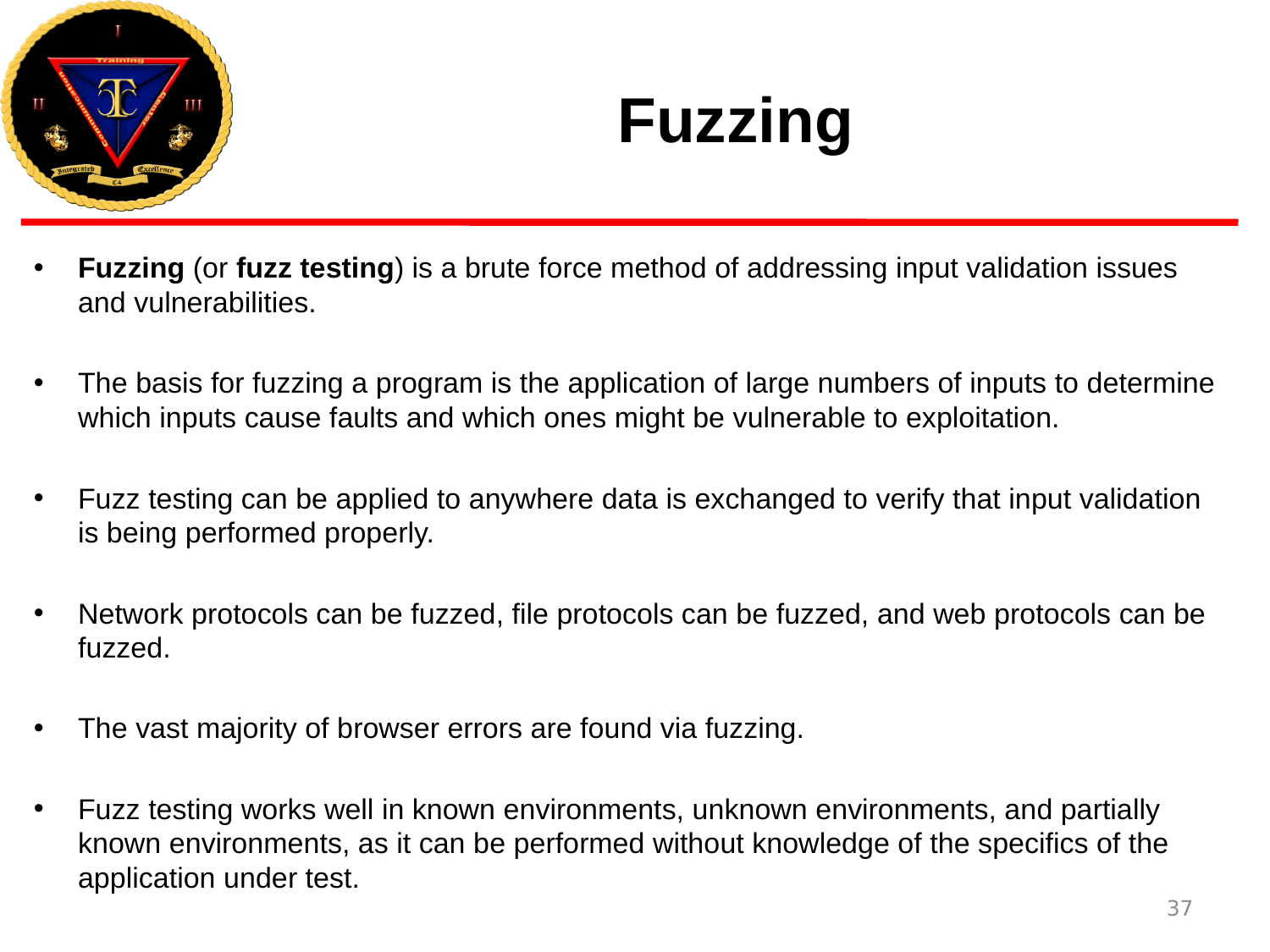

# Fuzzing
Fuzzing (or fuzz testing) is a brute force method of addressing input validation issues and vulnerabilities.

The basis for fuzzing a program is the application of large numbers of inputs to determine which inputs cause faults and which ones might be vulnerable to exploitation.

Fuzz testing can be applied to anywhere data is exchanged to verify that input validation is being performed properly.

Network protocols can be fuzzed, file protocols can be fuzzed, and web protocols can be fuzzed.

The vast majority of browser errors are found via fuzzing.

Fuzz testing works well in known environments, unknown environments, and partially known environments, as it can be performed without knowledge of the specifics of the application under test.
37